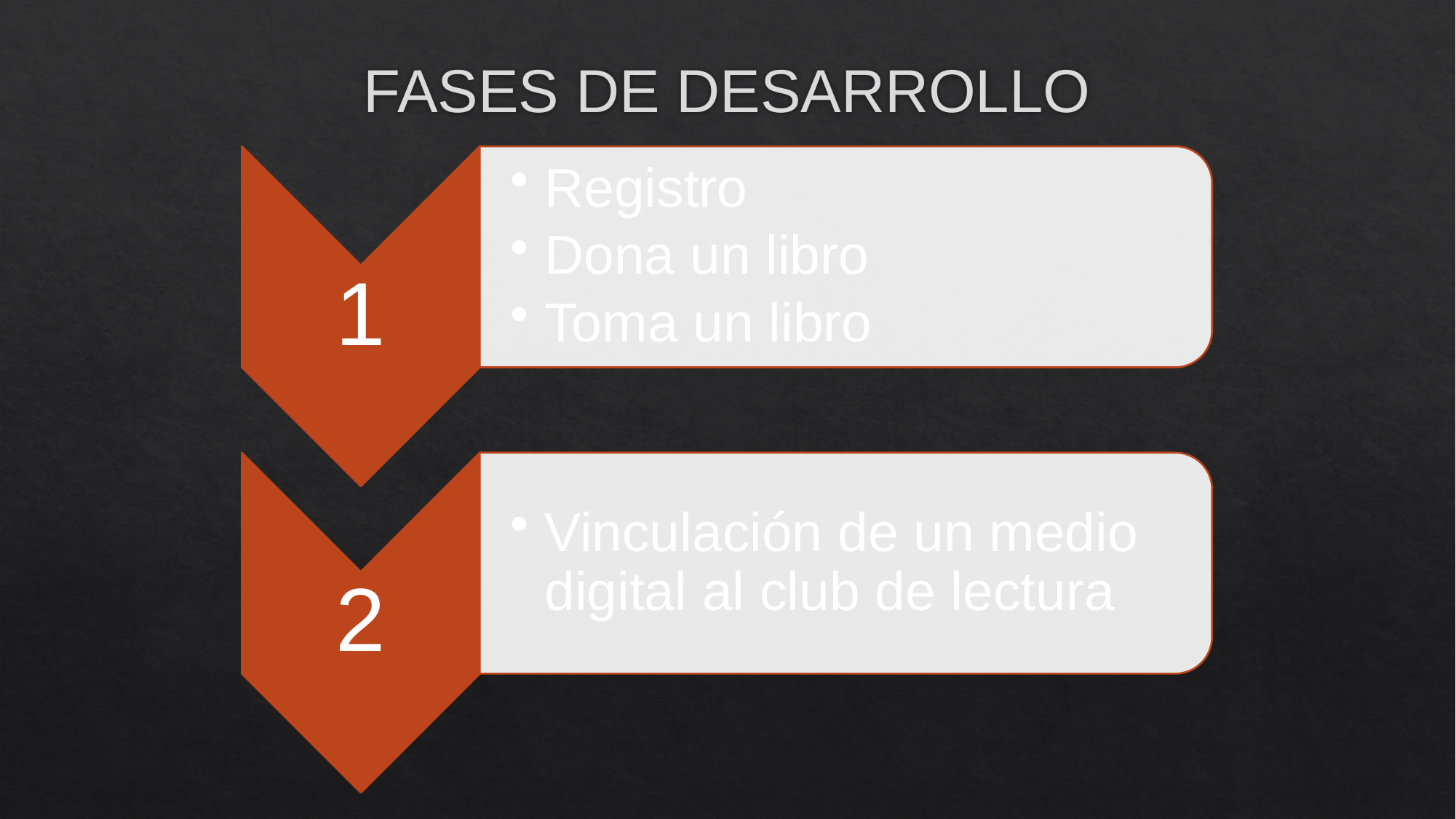

# FASES DE DESARROLLO
1
Registro
Dona un libro
Toma un libro
2
Vinculación de un medio digital al club de lectura